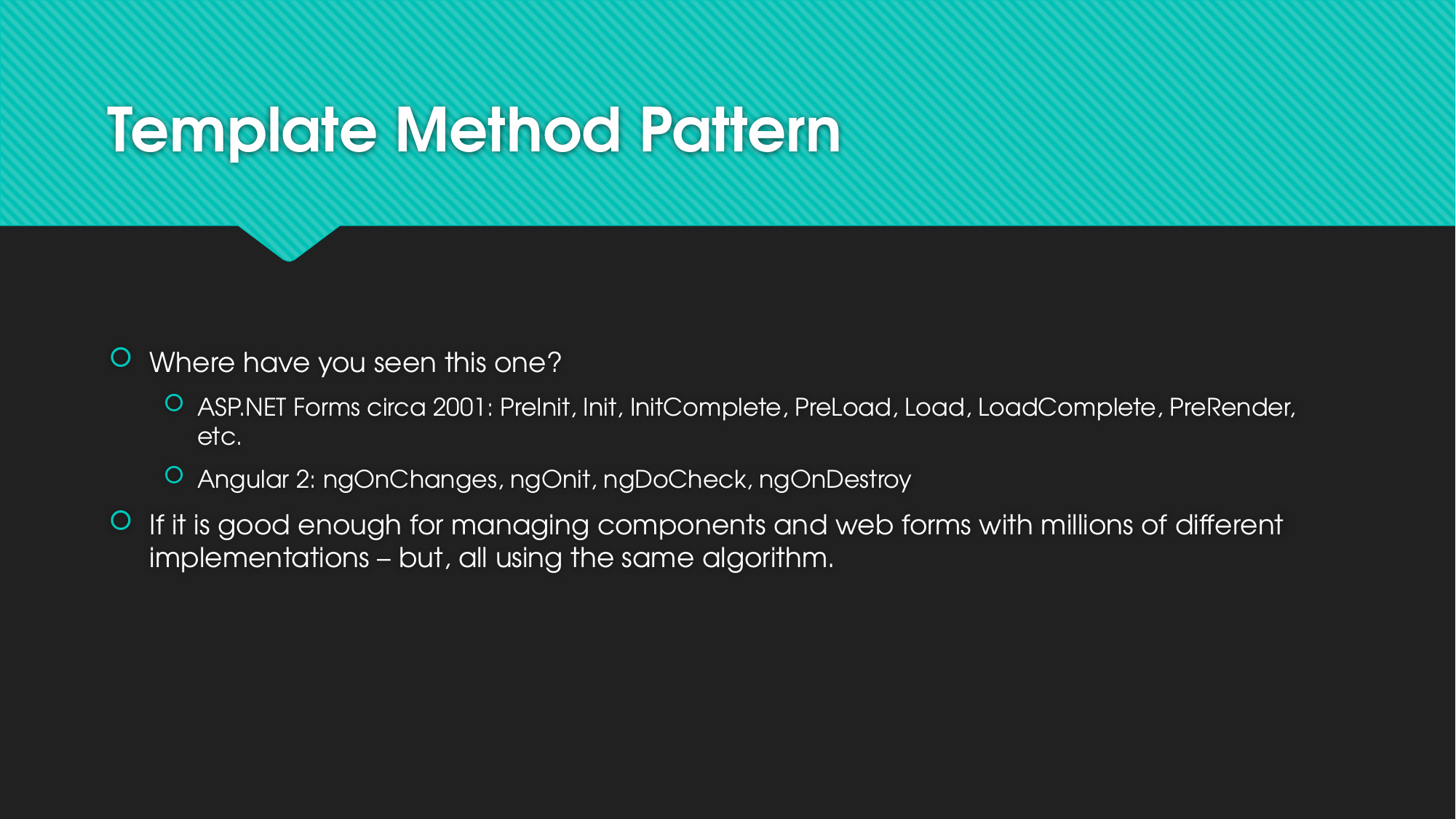

# Template Method Pattern
Where have you seen this one?
ASP.NET Forms circa 2001: PreInit, Init, InitComplete, PreLoad, Load, LoadComplete, PreRender, etc.
Angular 2: ngOnChanges, ngOnit, ngDoCheck, ngOnDestroy
If it is good enough for managing components and web forms with millions of different implementations – but, all using the same algorithm.